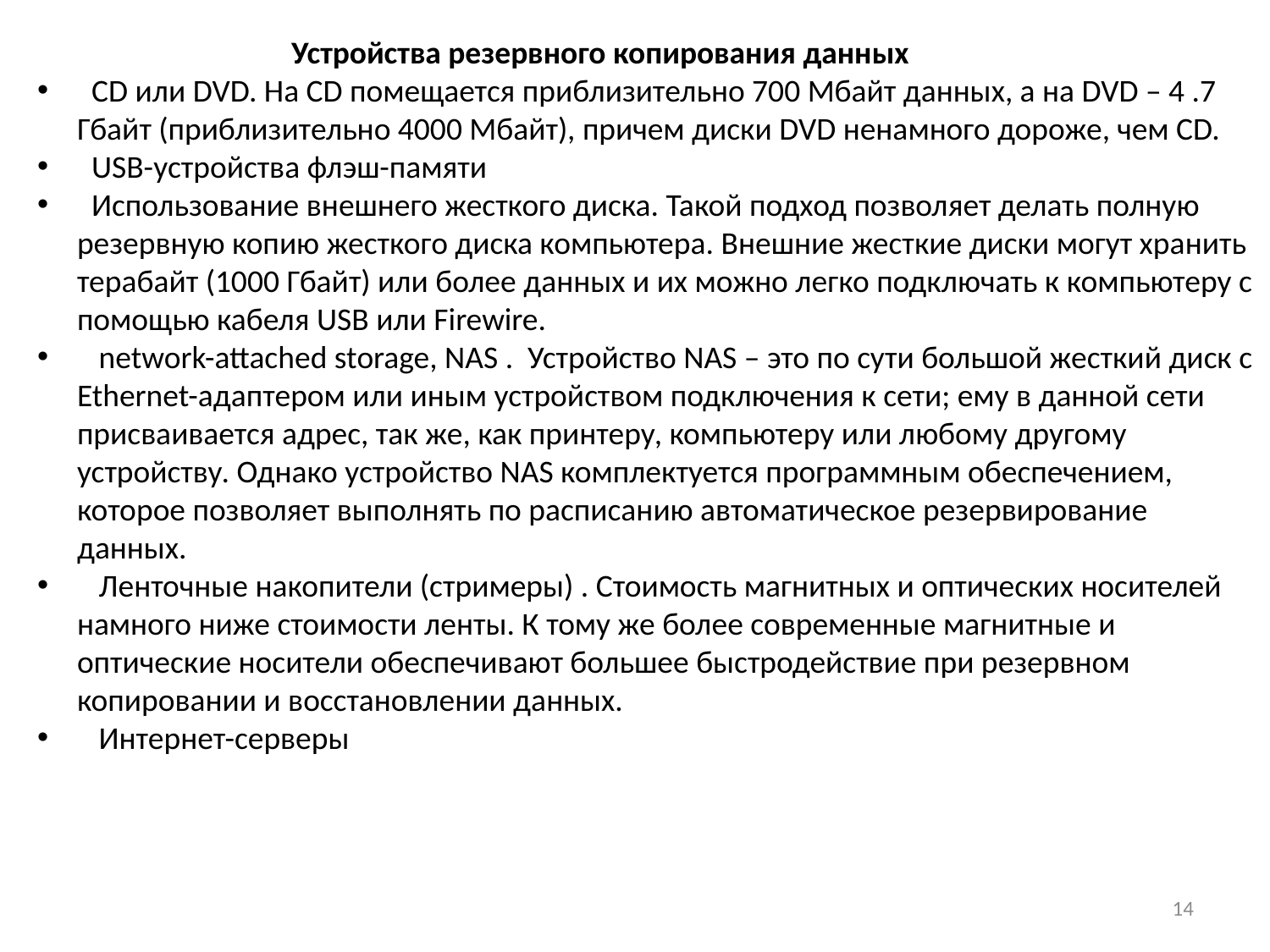

Устройства резервного копирования данных
  CD или DVD. На CD помещается приблизительно 700 Мбайт данных, а на DVD – 4 .7 Гбайт (приблизительно 4000 Мбайт), причем диски DVD ненамного дороже, чем CD.
  USB-устройства флэш-памяти
  Использование внешнего жесткого диска. Такой подход позволяет делать полную резервную копию жесткого диска компьютера. Внешние жесткие диски могут хранить терабайт (1000 Гбайт) или более данных и их можно легко подключать к компьютеру с помощью кабеля USB или Firewire.
   network-attached storage, NAS .  Устройство NAS – это по сути большой жесткий диск с Ethernet-адаптером или иным устройством подключения к сети; ему в данной сети присваивается адрес, так же, как принтеру, компьютеру или любому другому устройству. Однако устройство NAS комплектуется программным обеспечением, которое позволяет выполнять по расписанию автоматическое резервирование данных.
   Ленточные накопители (стримеры) . Стоимость магнитных и оптических носителей намного ниже стоимости ленты. К тому же более современные магнитные и оптические носители обеспечивают большее быстродействие при резервном копировании и восстановлении данных.
   Интернет-серверы
14